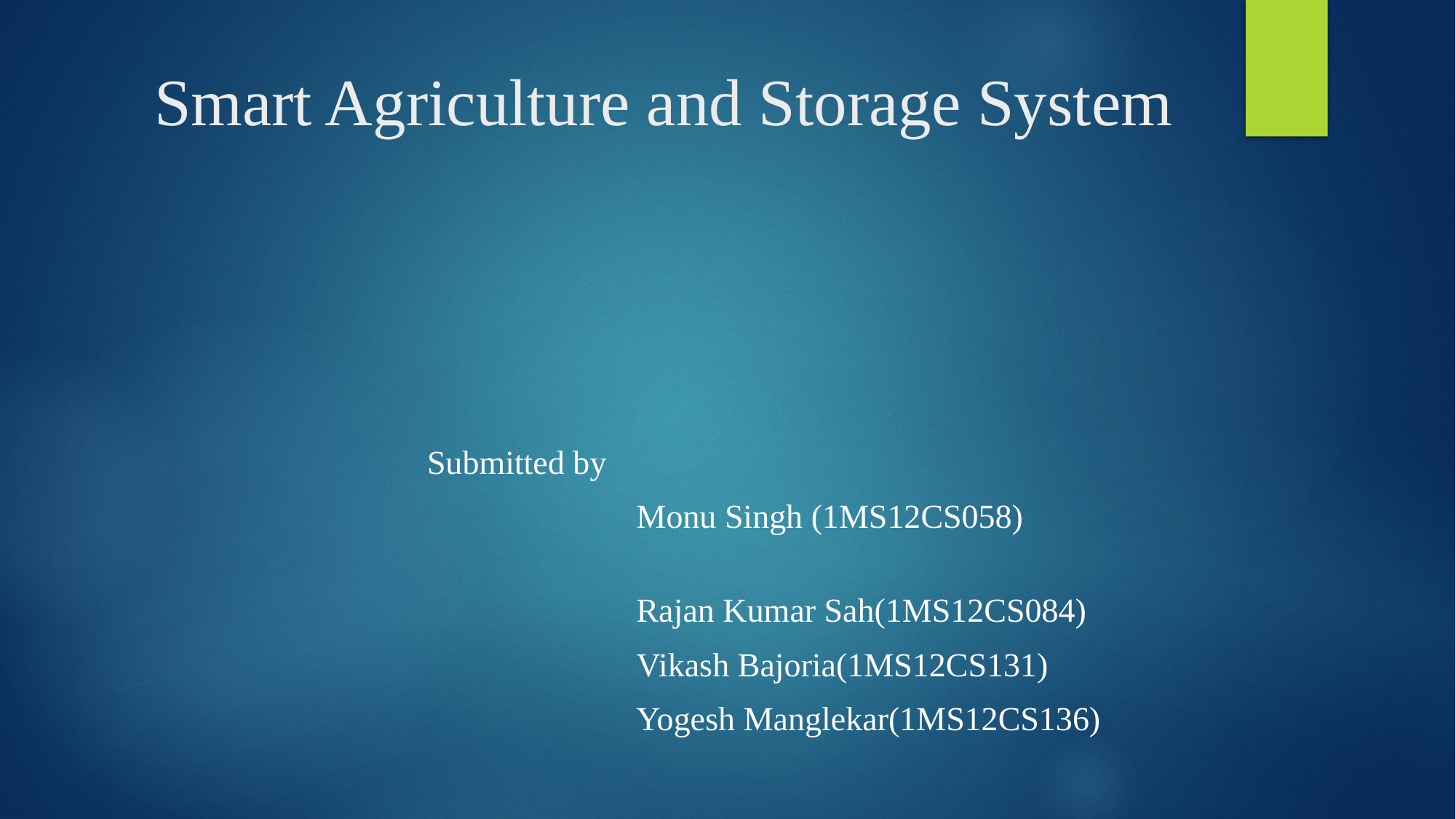

# Smart Agriculture and Storage System

                                  Submitted by
                                                           Monu Singh (1MS12CS058)
                                                           Rajan Kumar Sah(1MS12CS084)
                                                           Vikash Bajoria(1MS12CS131)
   		                                               Yogesh Manglekar(1MS12CS136)